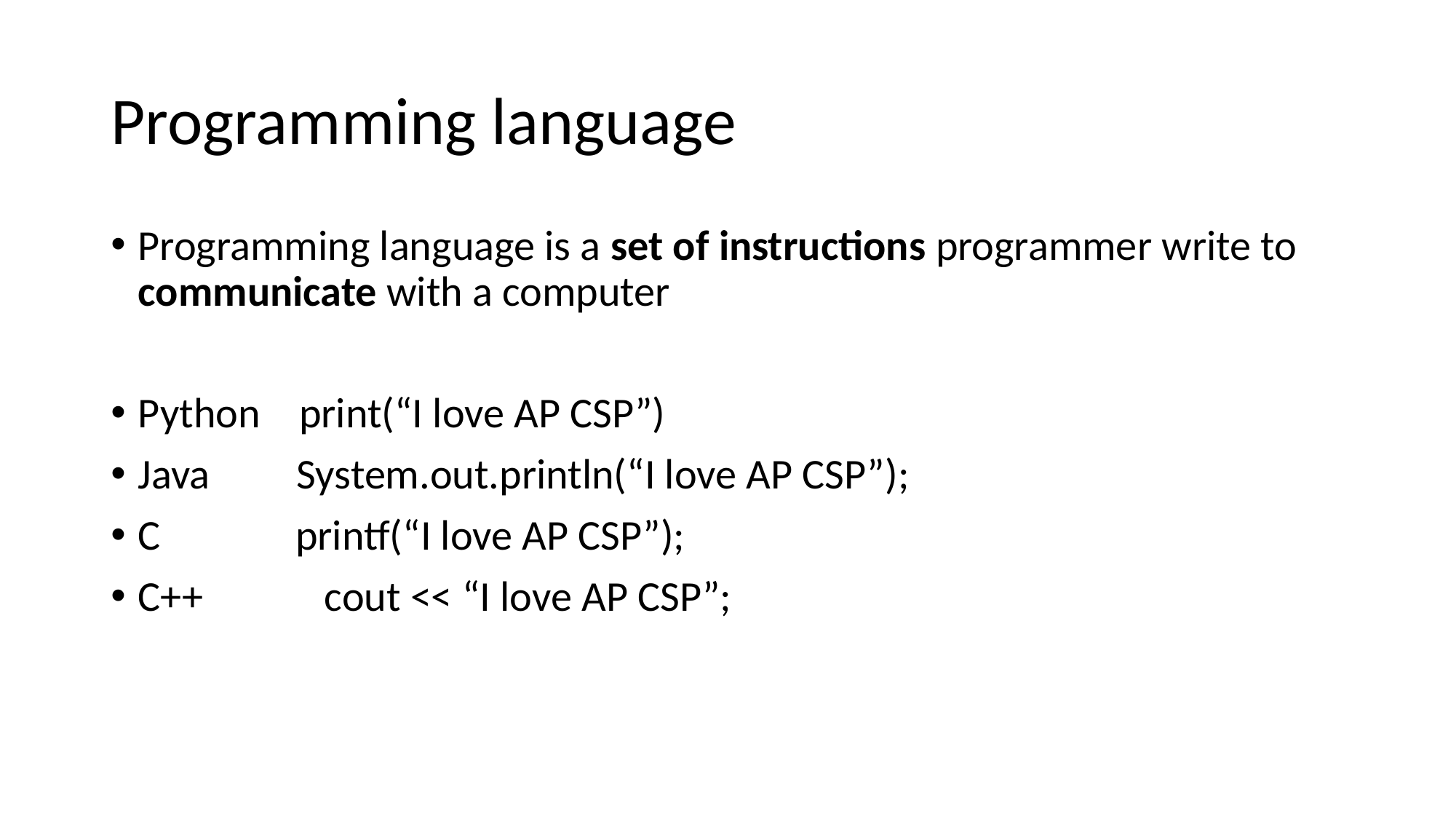

# Programming language
Programming language is a set of instructions programmer write to communicate with a computer

Python    print(“I love AP CSP”)
Java         System.out.println(“I love AP CSP”);
C              printf(“I love AP CSP”);
C++	        cout << “I love AP CSP”;